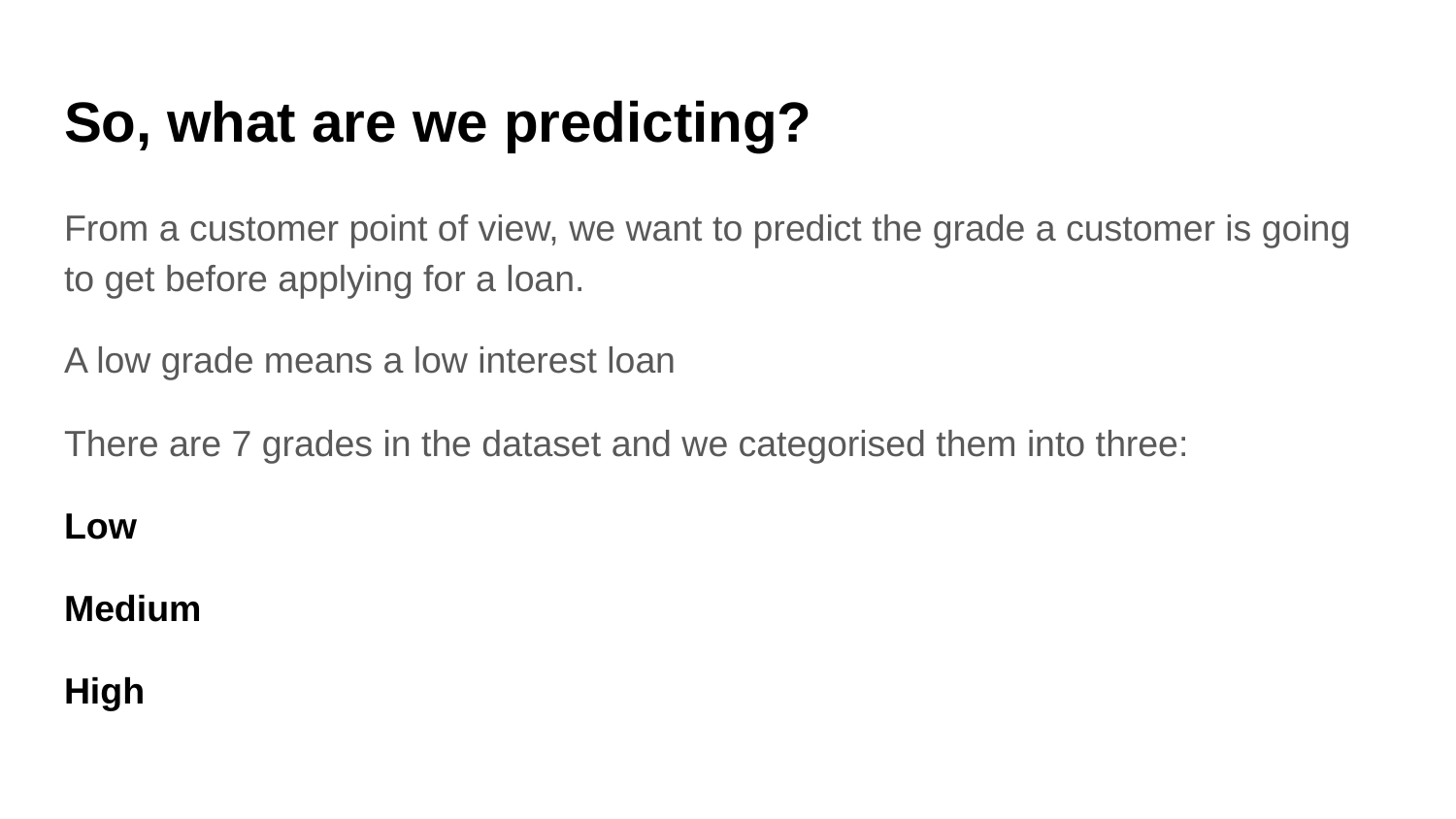

# So, what are we predicting?

From a customer point of view, we want to predict the grade a customer is going to get before applying for a loan.
A low grade means a low interest loan
There are 7 grades in the dataset and we categorised them into three:
Low
Medium
High